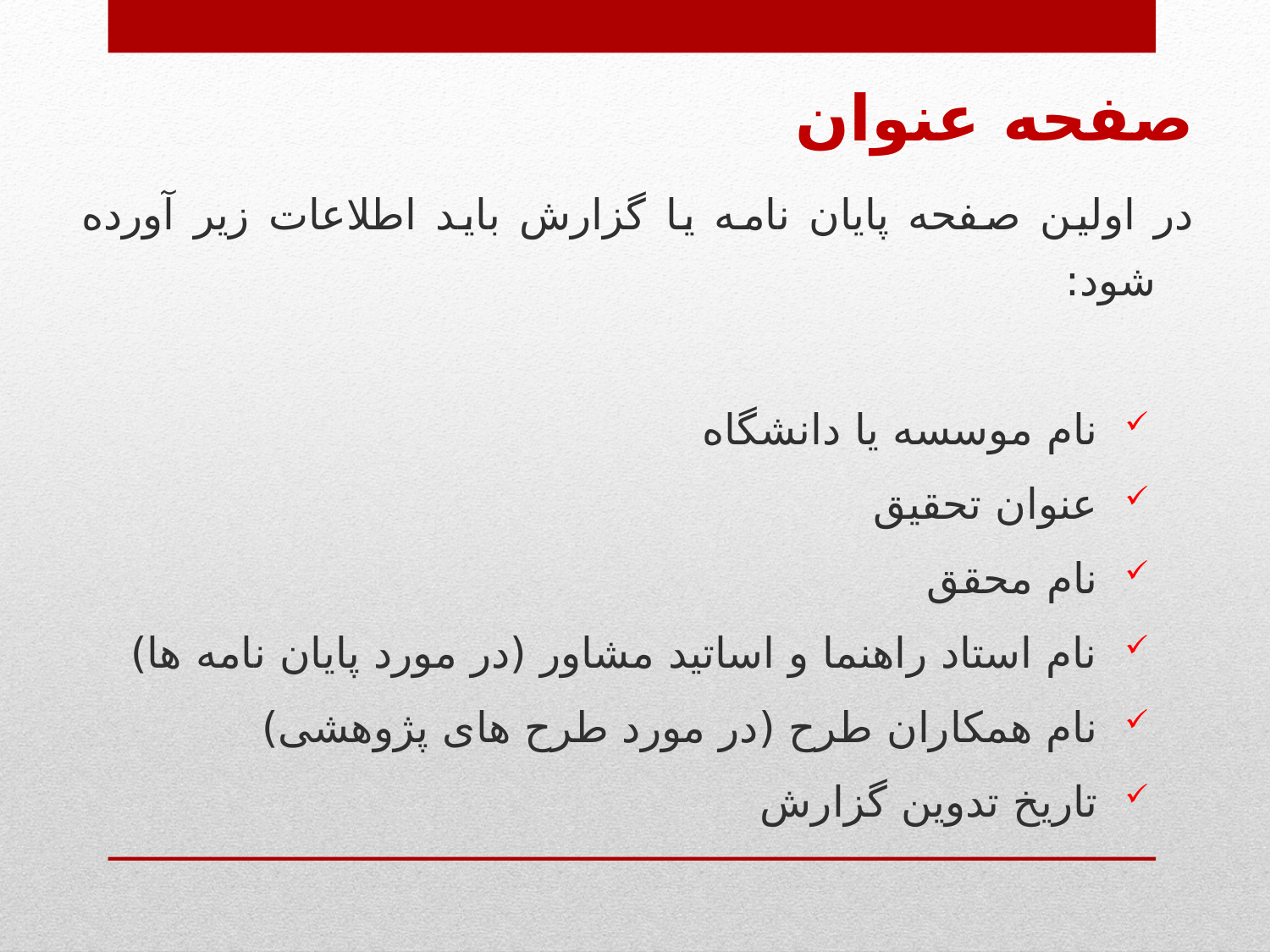

صفحه عنوان
در اولین صفحه پایان نامه یا گزارش باید اطلاعات زیر آورده شود:

	 نام موسسه یا دانشگاه
 عنوان تحقیق
 نام محقق
 نام استاد راهنما و اساتید مشاور (در مورد پایان نامه ها)
 نام همکاران طرح (در مورد طرح های پژوهشی)
 تاریخ تدوین گزارش